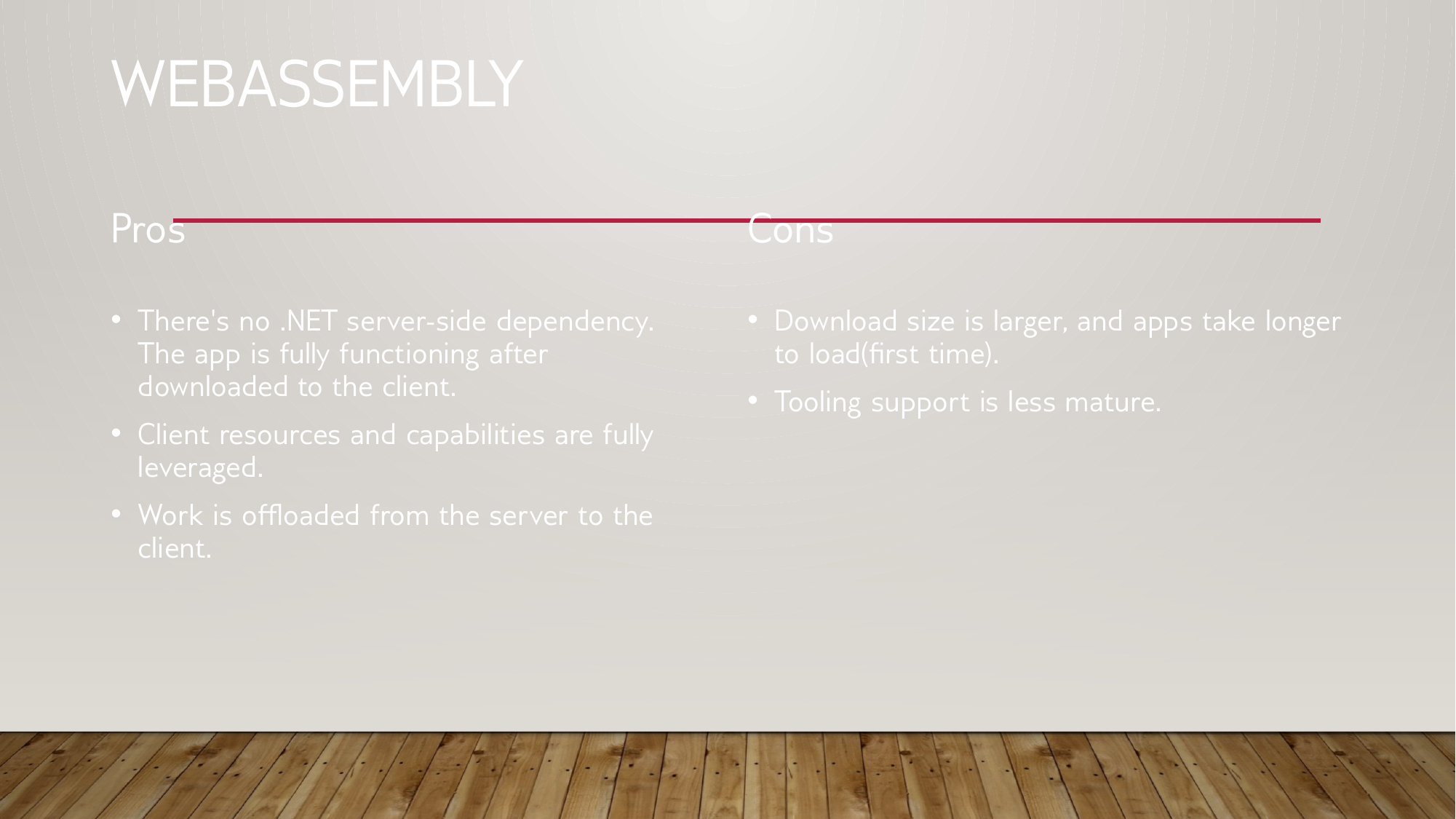

# WebAssembly
Pros
Cons
There's no .NET server-side dependency. The app is fully functioning after downloaded to the client.
Client resources and capabilities are fully leveraged.
Work is offloaded from the server to the client.

Download size is larger, and apps take longer to load(first time).
Tooling support is less mature.